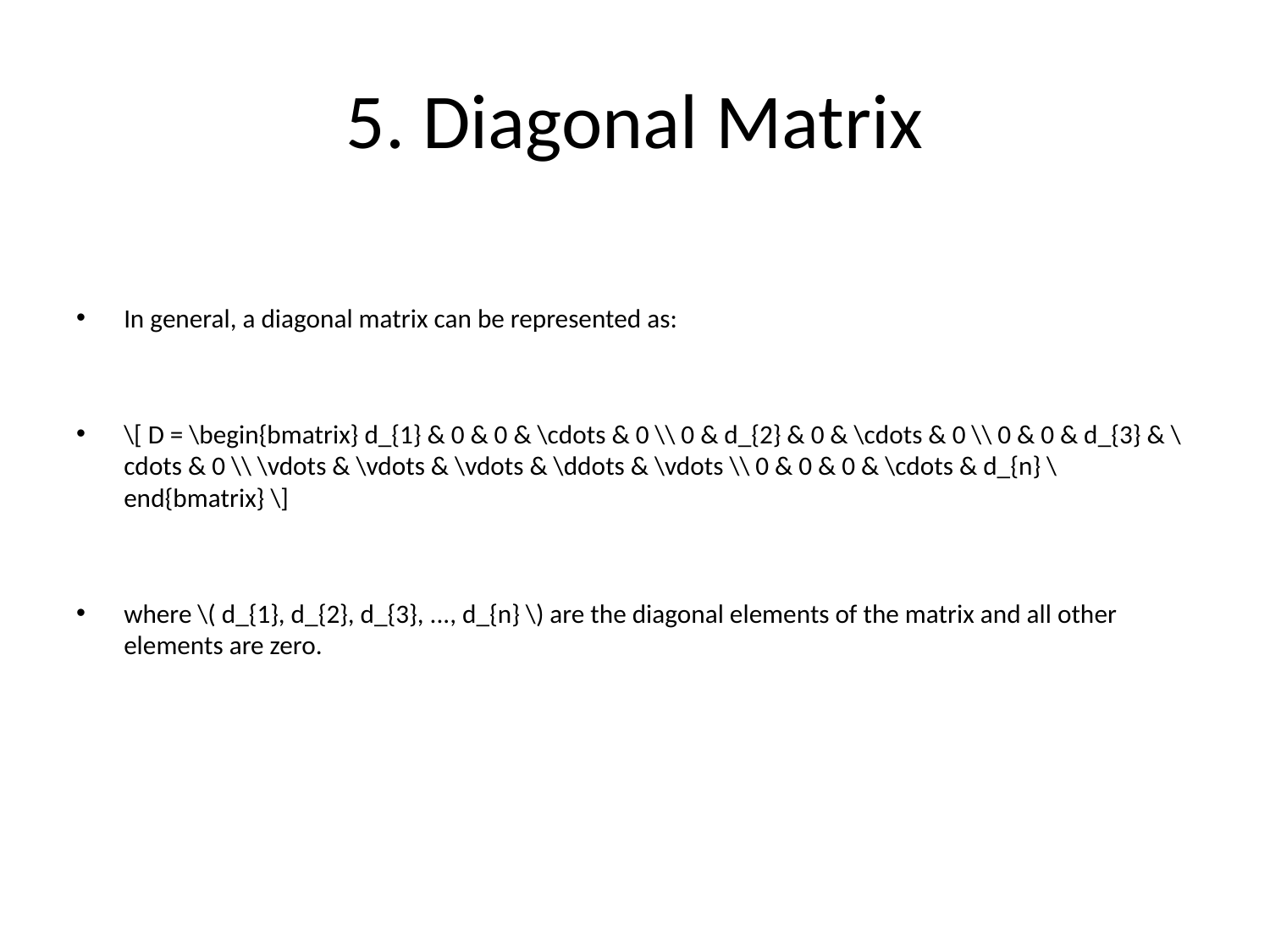

# 5. Diagonal Matrix

In general, a diagonal matrix can be represented as:

\[ D = \begin{bmatrix} d_{1} & 0 & 0 & \cdots & 0 \\ 0 & d_{2} & 0 & \cdots & 0 \\ 0 & 0 & d_{3} & \cdots & 0 \\ \vdots & \vdots & \vdots & \ddots & \vdots \\ 0 & 0 & 0 & \cdots & d_{n} \end{bmatrix} \]

where \( d_{1}, d_{2}, d_{3}, ..., d_{n} \) are the diagonal elements of the matrix and all other elements are zero.